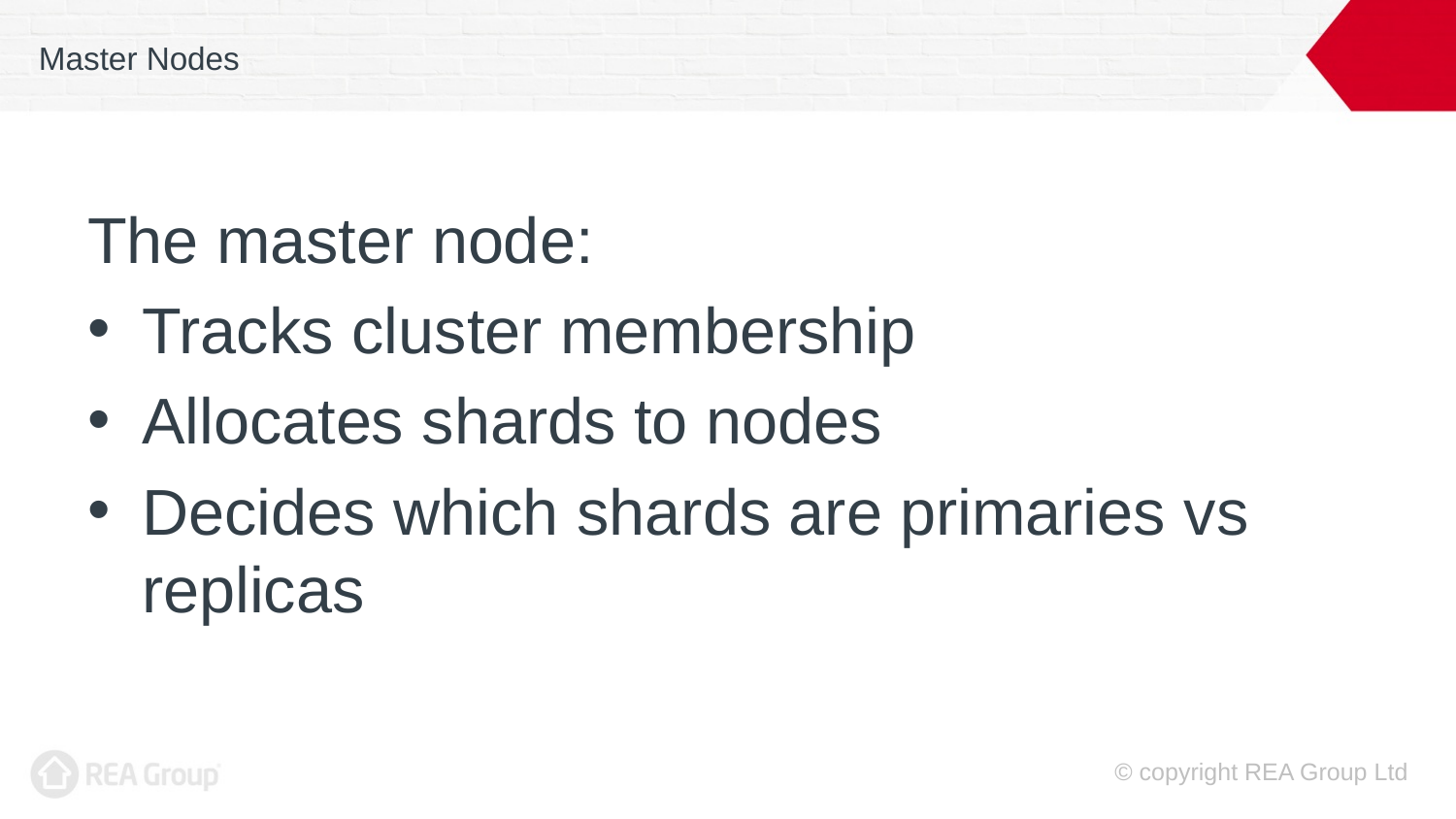

# Master Nodes
The master node:
Tracks cluster membership
Allocates shards to nodes
Decides which shards are primaries vs replicas
© copyright REA Group Ltd